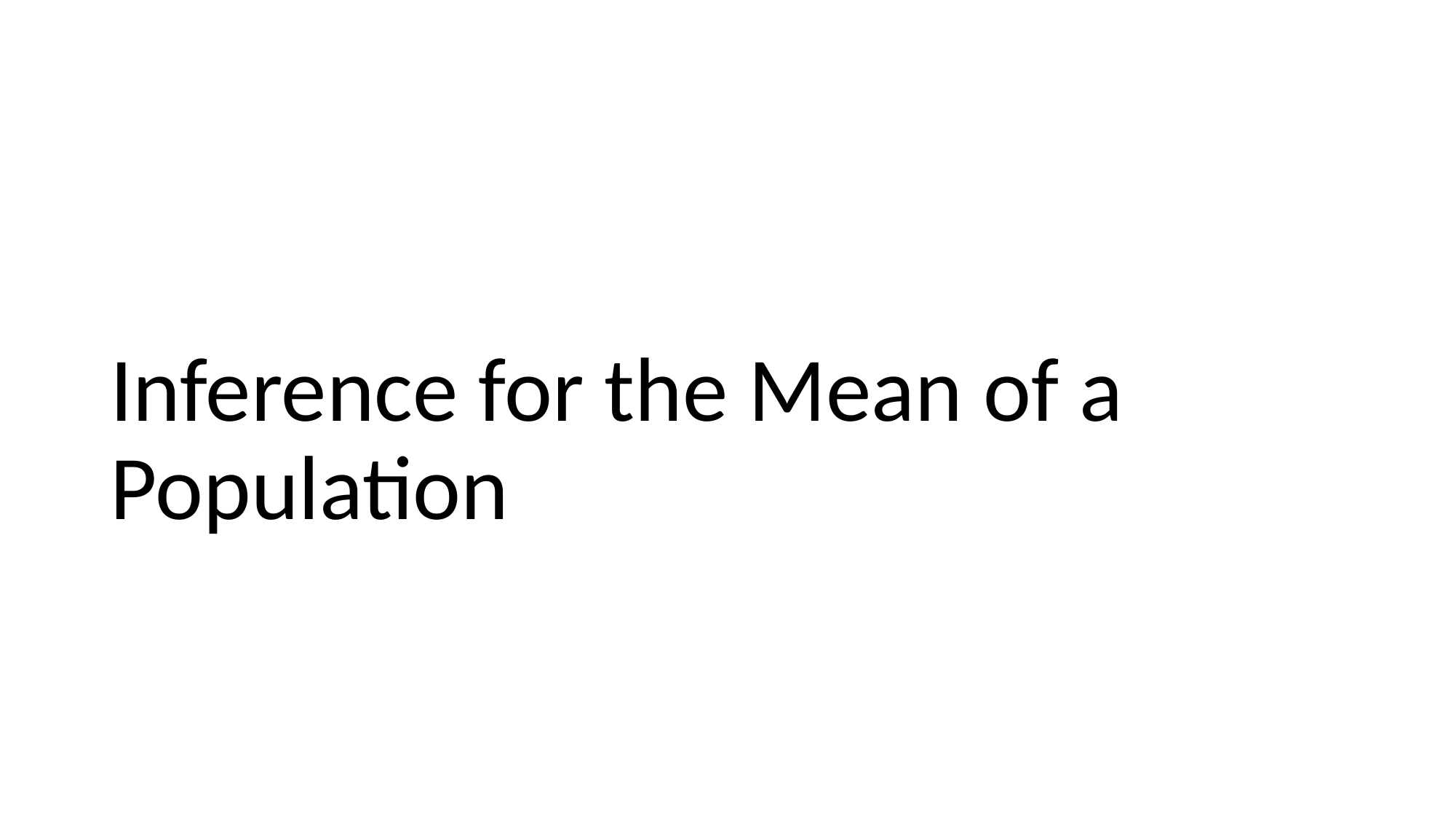

# Inference for the Mean of a Population